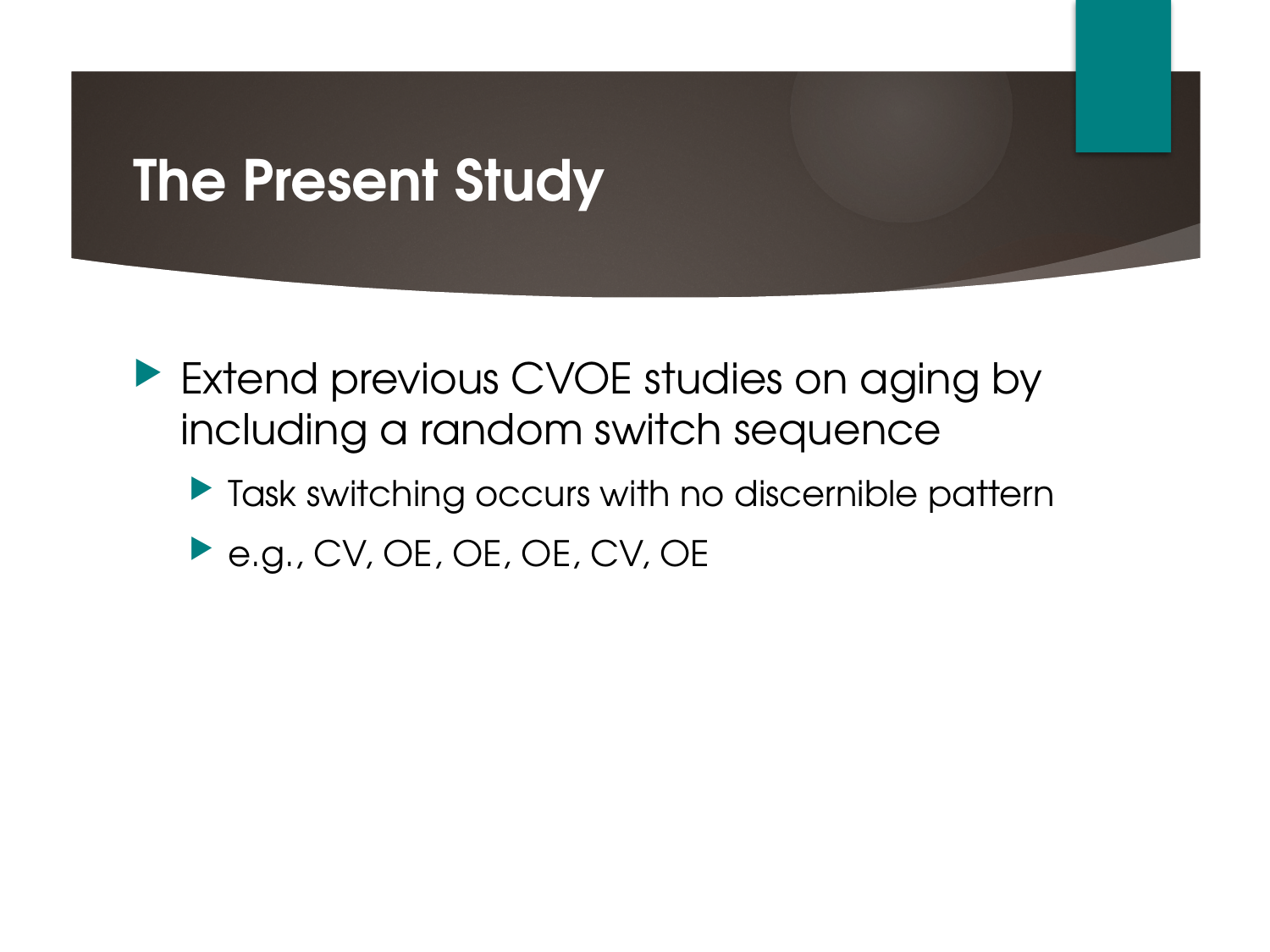

# The Present Study
Extend previous CVOE studies on aging by including a random switch sequence
Task switching occurs with no discernible pattern
e.g., CV, OE, OE, OE, CV, OE